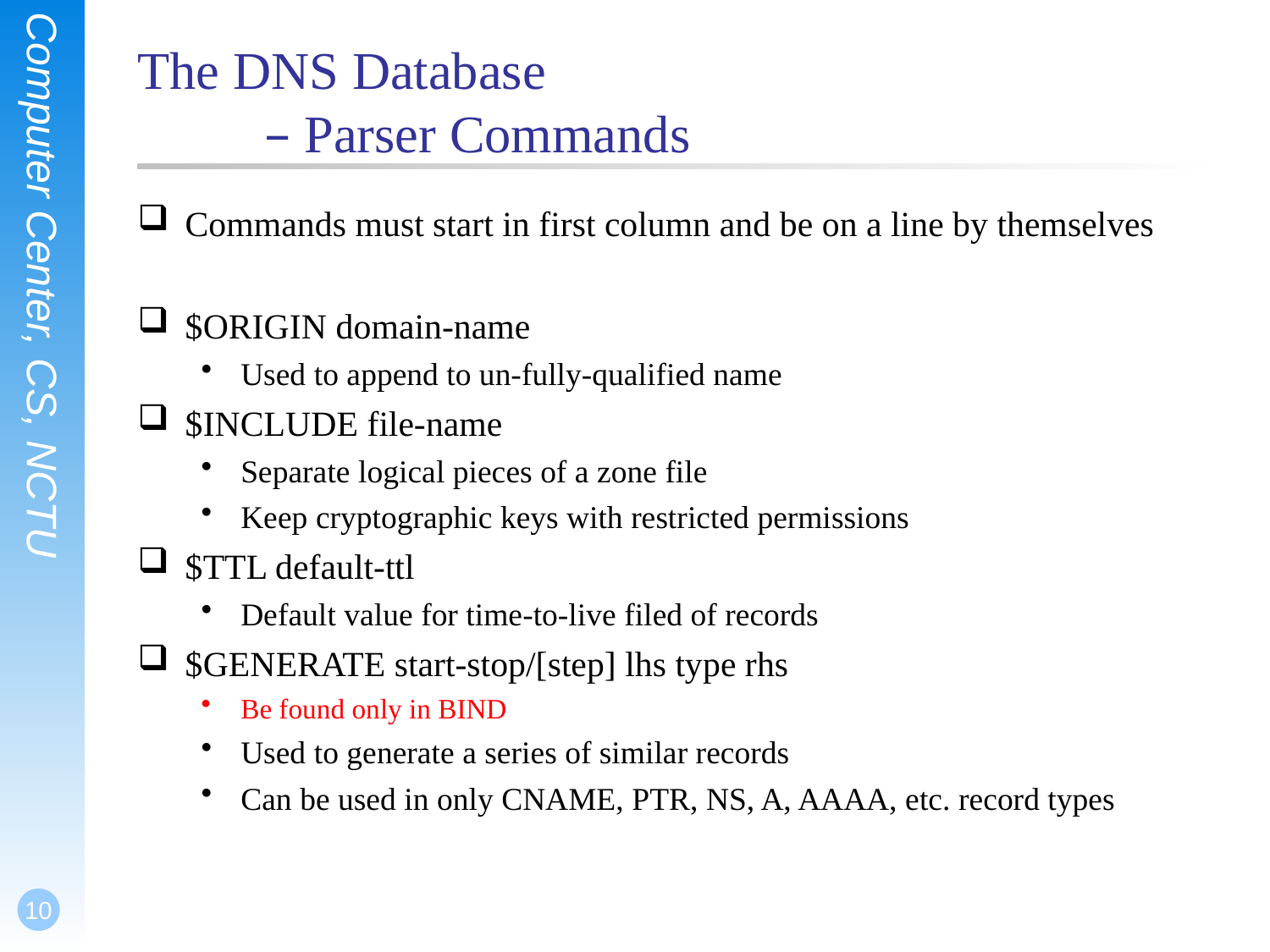

# The DNS Database – Parser Commands
Commands must start in first column and be on a line by themselves

$ORIGIN domain-name
Used to append to un-fully-qualified name
$INCLUDE file-name
Separate logical pieces of a zone file
Keep cryptographic keys with restricted permissions
$TTL default-ttl
Default value for time-to-live filed of records
$GENERATE start-stop/[step] lhs type rhs
Be found only in BIND
Used to generate a series of similar records
Can be used in only CNAME, PTR, NS, A, AAAA, etc. record types